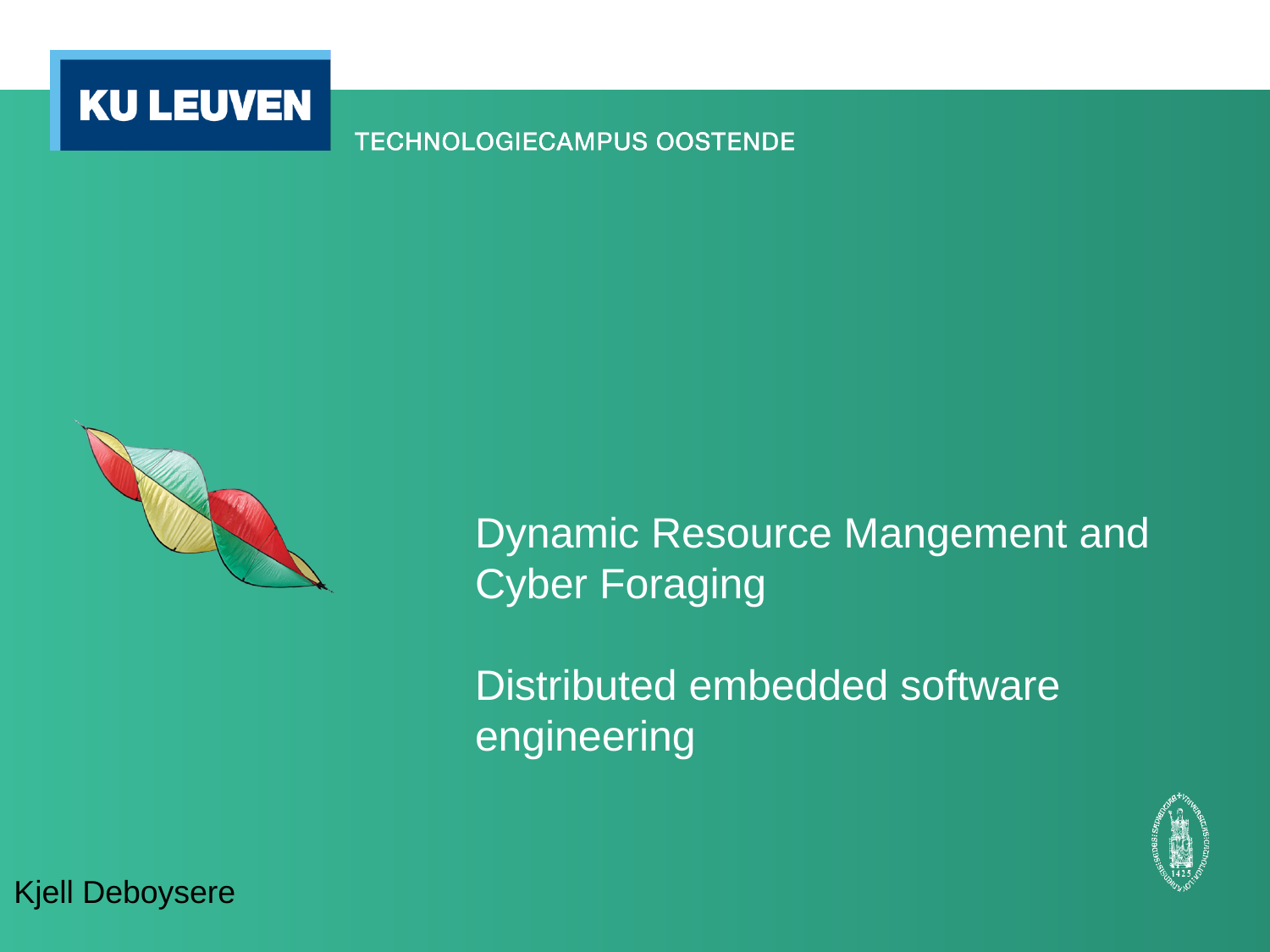

Dynamic Resource Mangement and Cyber Foraging

Distributed embedded software engineering
Kjell Deboysere